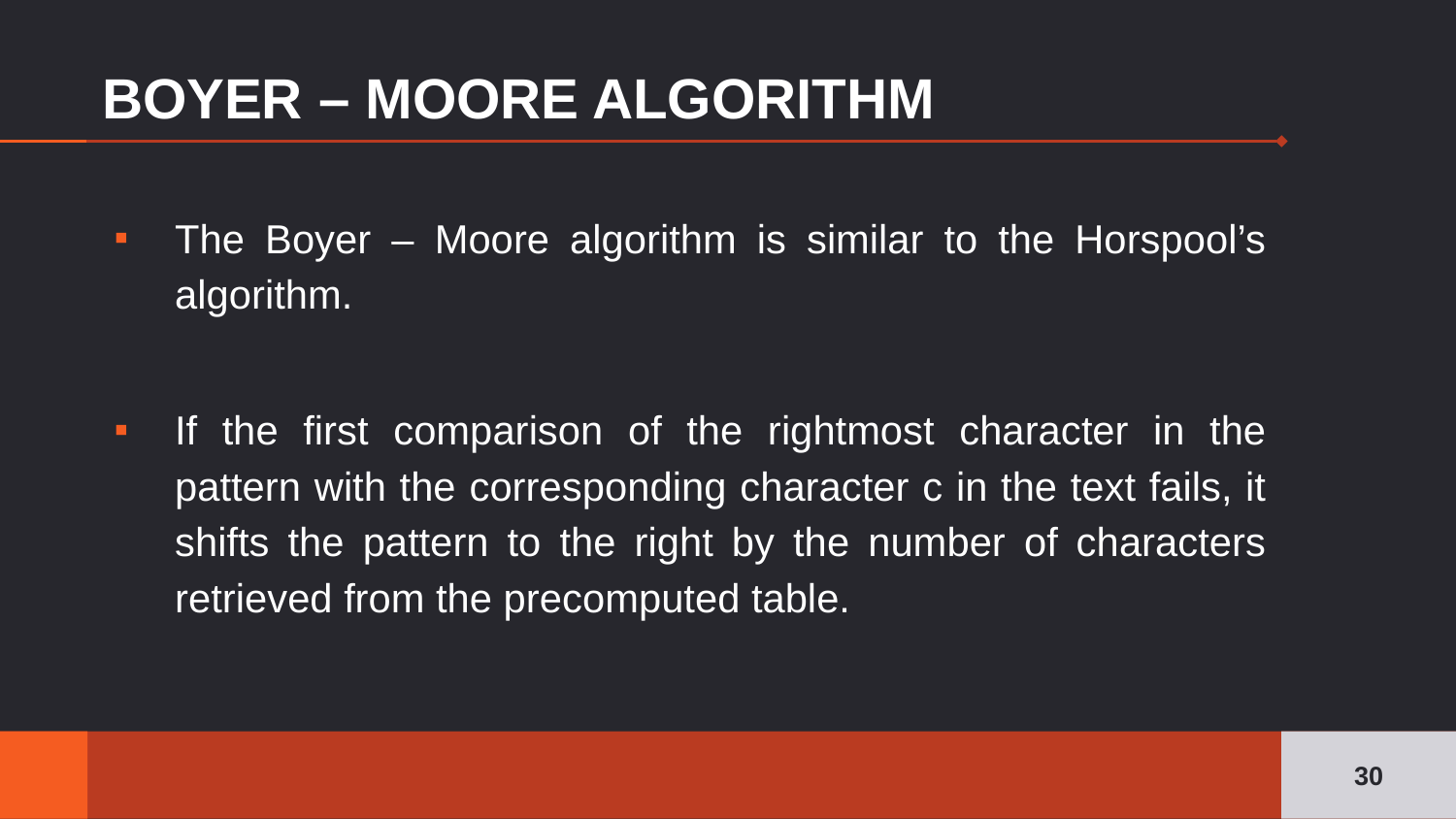

# BOYER – MOORE ALGORITHM
The Boyer – Moore algorithm is similar to the Horspool’s algorithm.

If the first comparison of the rightmost character in the pattern with the corresponding character c in the text fails, it shifts the pattern to the right by the number of characters retrieved from the precomputed table.
30